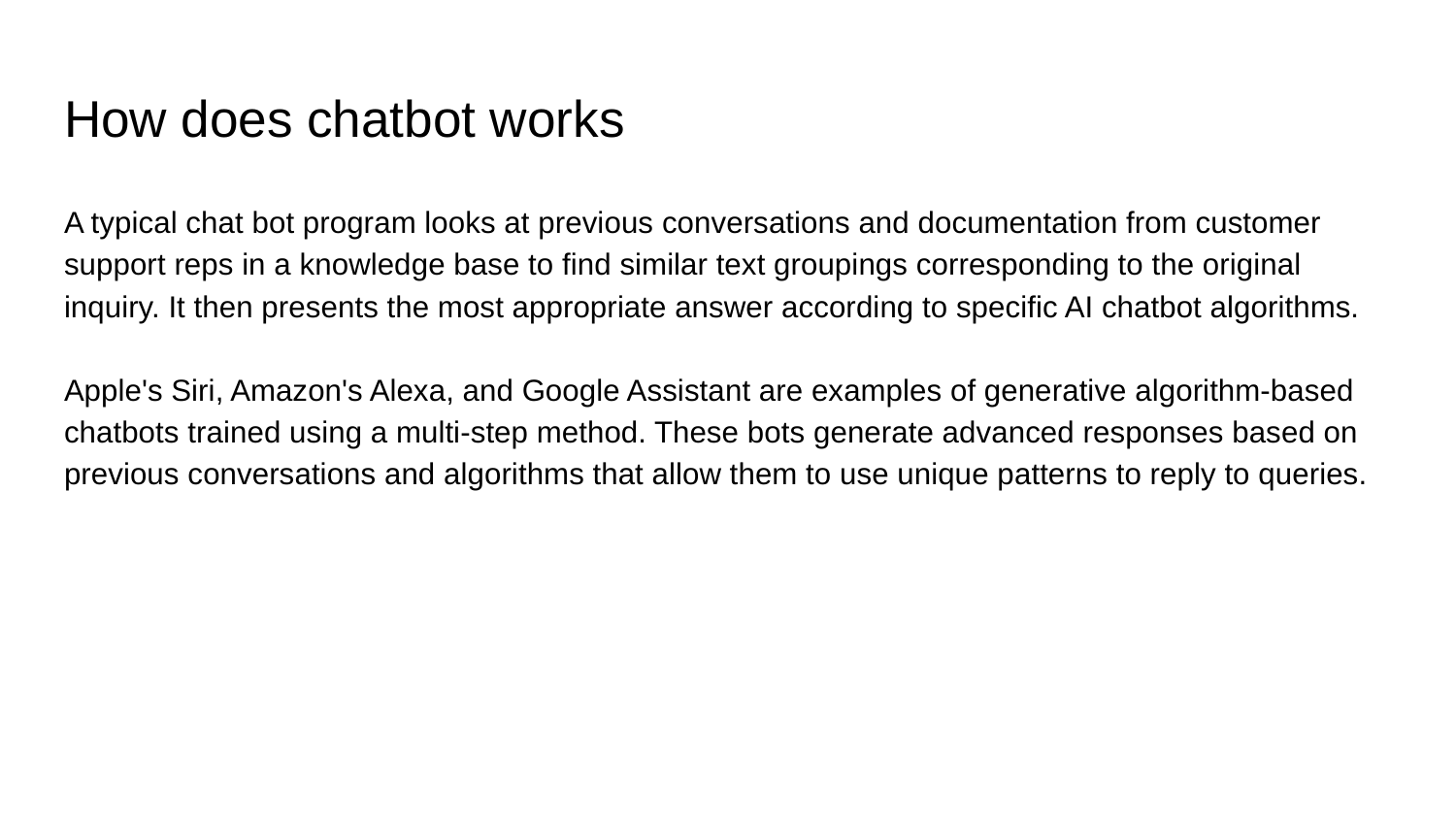

# How does chatbot works
A typical chat bot program looks at previous conversations and documentation from customer support reps in a knowledge base to find similar text groupings corresponding to the original inquiry. It then presents the most appropriate answer according to specific AI chatbot algorithms.

Apple's Siri, Amazon's Alexa, and Google Assistant are examples of generative algorithm-based chatbots trained using a multi-step method. These bots generate advanced responses based on previous conversations and algorithms that allow them to use unique patterns to reply to queries.